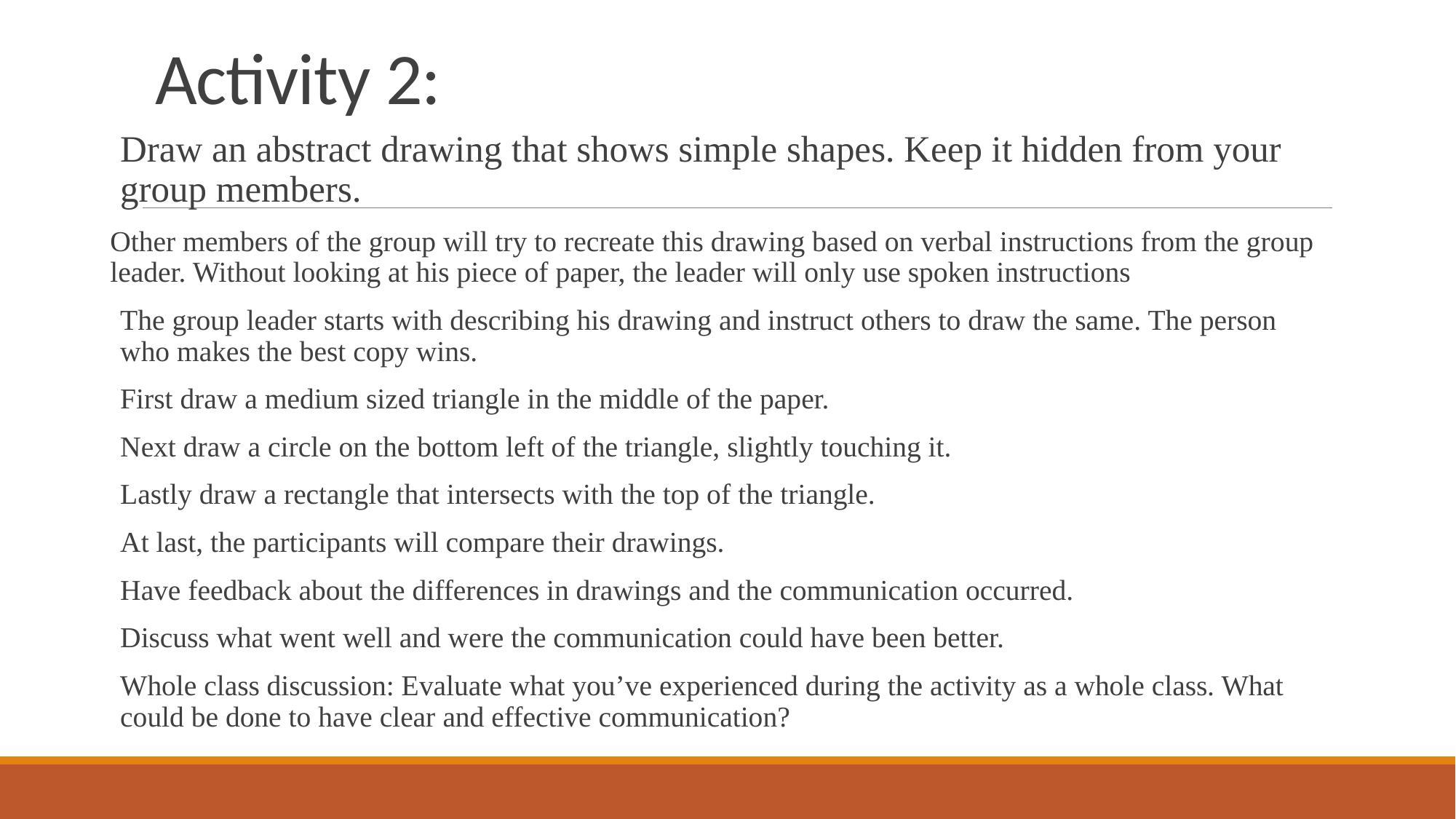

# Activity 2:
Draw an abstract drawing that shows simple shapes. Keep it hidden from your group members.
Other members of the group will try to recreate this drawing based on verbal instructions from the group leader. Without looking at his piece of paper, the leader will only use spoken instructions
The group leader starts with describing his drawing and instruct others to draw the same. The person who makes the best copy wins.
First draw a medium sized triangle in the middle of the paper.
Next draw a circle on the bottom left of the triangle, slightly touching it.
Lastly draw a rectangle that intersects with the top of the triangle.
At last, the participants will compare their drawings.
Have feedback about the differences in drawings and the communication occurred.
Discuss what went well and were the communication could have been better.
Whole class discussion: Evaluate what you’ve experienced during the activity as a whole class. What could be done to have clear and effective communication?